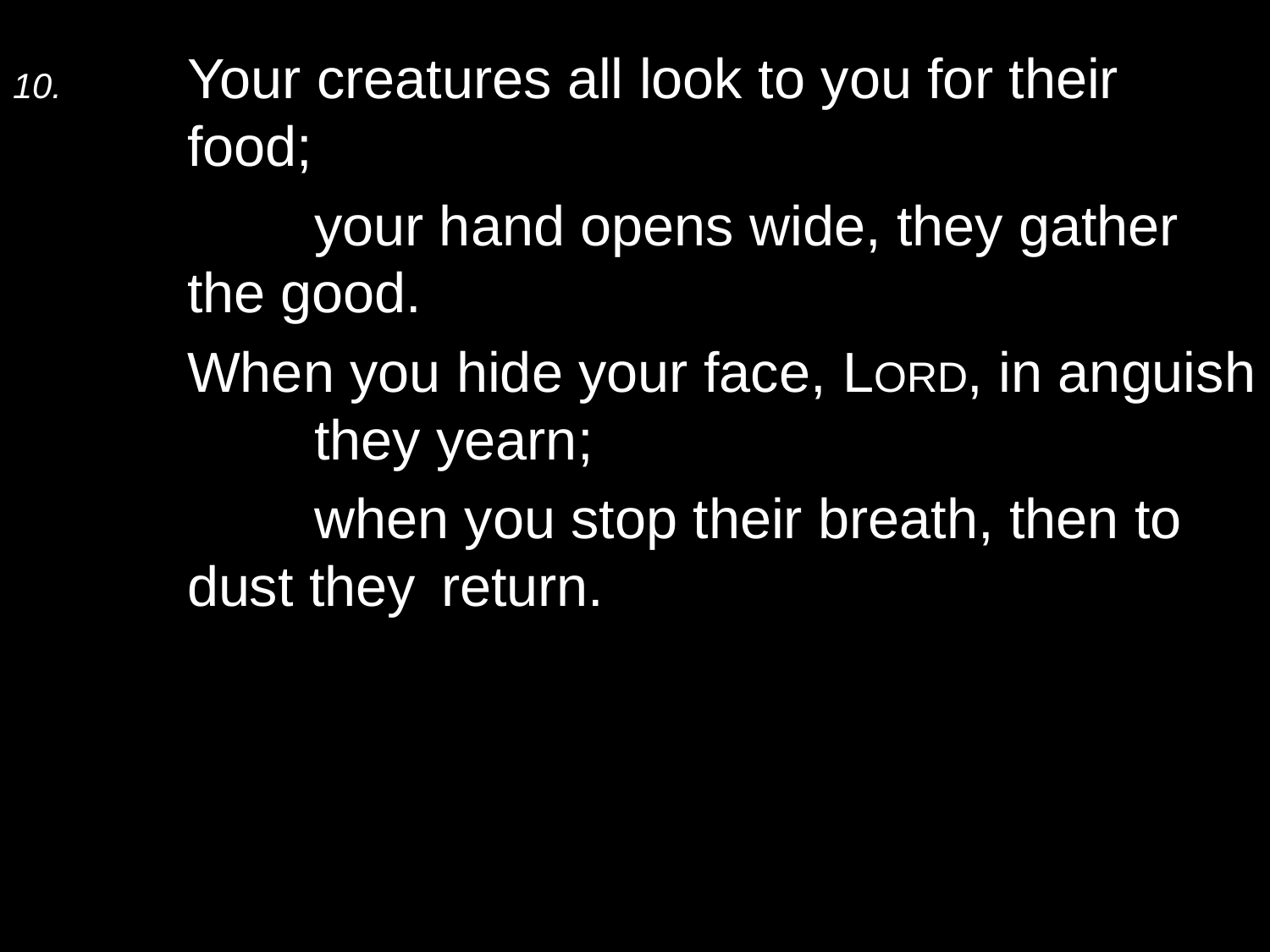

10.	Your creatures all look to you for their food;
		your hand opens wide, they gather the good.
	When you hide your face, Lord, in anguish 	they yearn;
		when you stop their breath, then to dust they 	return.